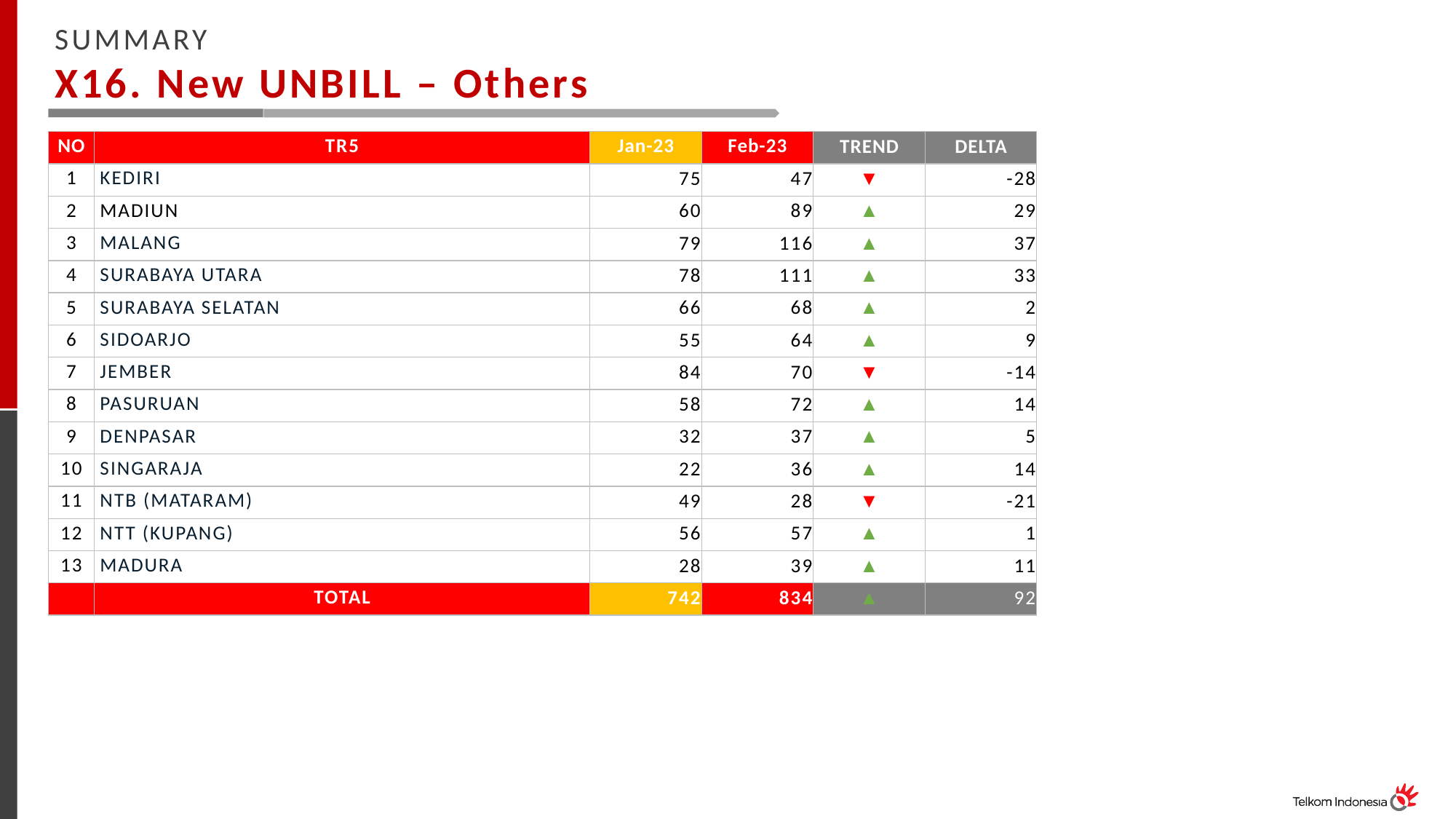

SUMMARY
X16. New UNBILL – Others

| NO | TR5 | Jan-23 | Feb-23 | TREND | DELTA |
| --- | --- | --- | --- | --- | --- |
| 1 | KEDIRI | 75 | 47 | ▼ | -28 |
| 2 | MADIUN | 60 | 89 | ▲ | 29 |
| 3 | MALANG | 79 | 116 | ▲ | 37 |
| 4 | SURABAYA UTARA | 78 | 111 | ▲ | 33 |
| 5 | SURABAYA SELATAN | 66 | 68 | ▲ | 2 |
| 6 | SIDOARJO | 55 | 64 | ▲ | 9 |
| 7 | JEMBER | 84 | 70 | ▼ | -14 |
| 8 | PASURUAN | 58 | 72 | ▲ | 14 |
| 9 | DENPASAR | 32 | 37 | ▲ | 5 |
| 10 | SINGARAJA | 22 | 36 | ▲ | 14 |
| 11 | NTB (MATARAM) | 49 | 28 | ▼ | -21 |
| 12 | NTT (KUPANG) | 56 | 57 | ▲ | 1 |
| 13 | MADURA | 28 | 39 | ▲ | 11 |
|  | TOTAL | 742 | 834 | ▲ | 92 |